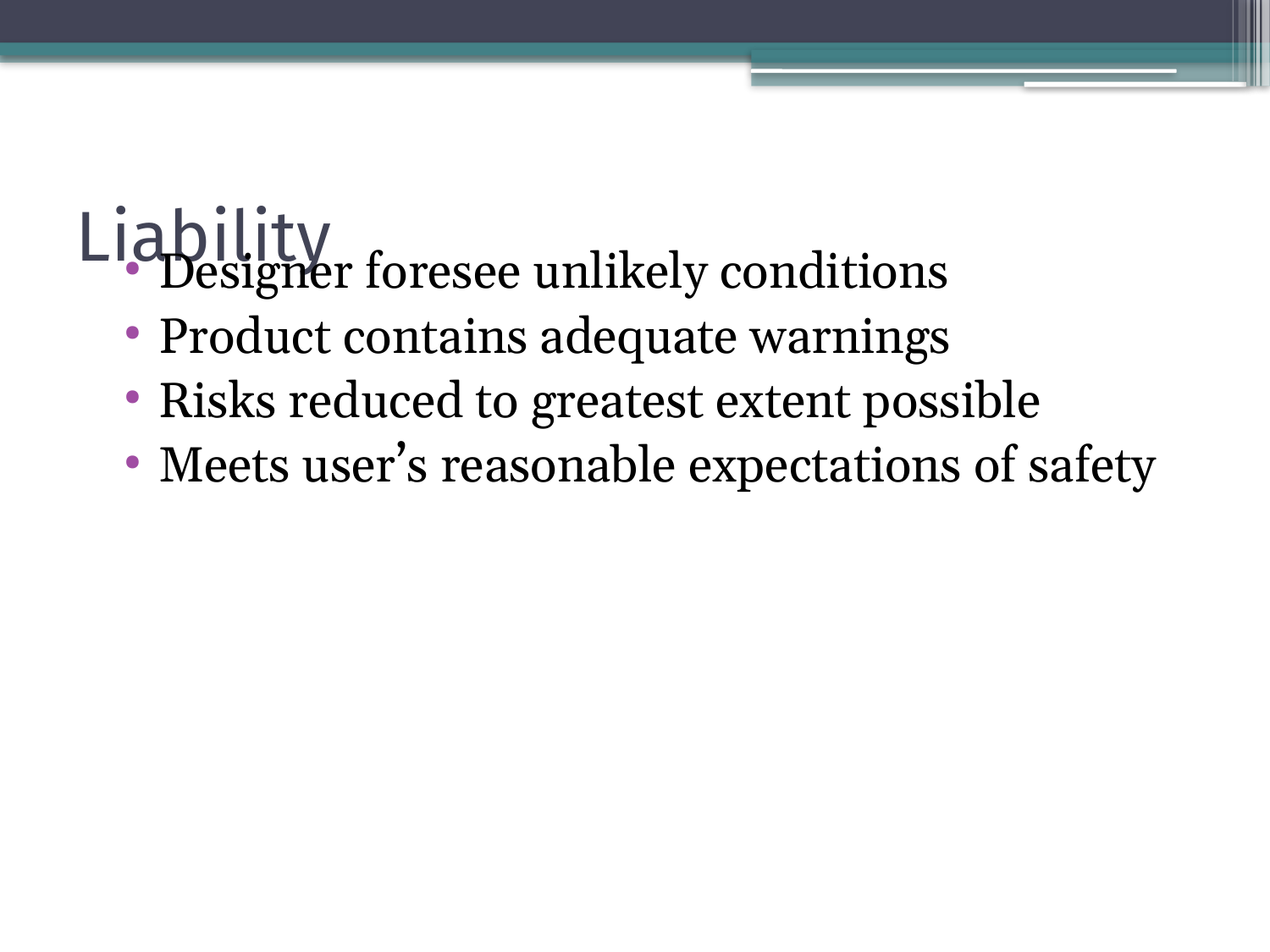

# Liability
Designer foresee unlikely conditions
Product contains adequate warnings
Risks reduced to greatest extent possible
Meets user’s reasonable expectations of safety